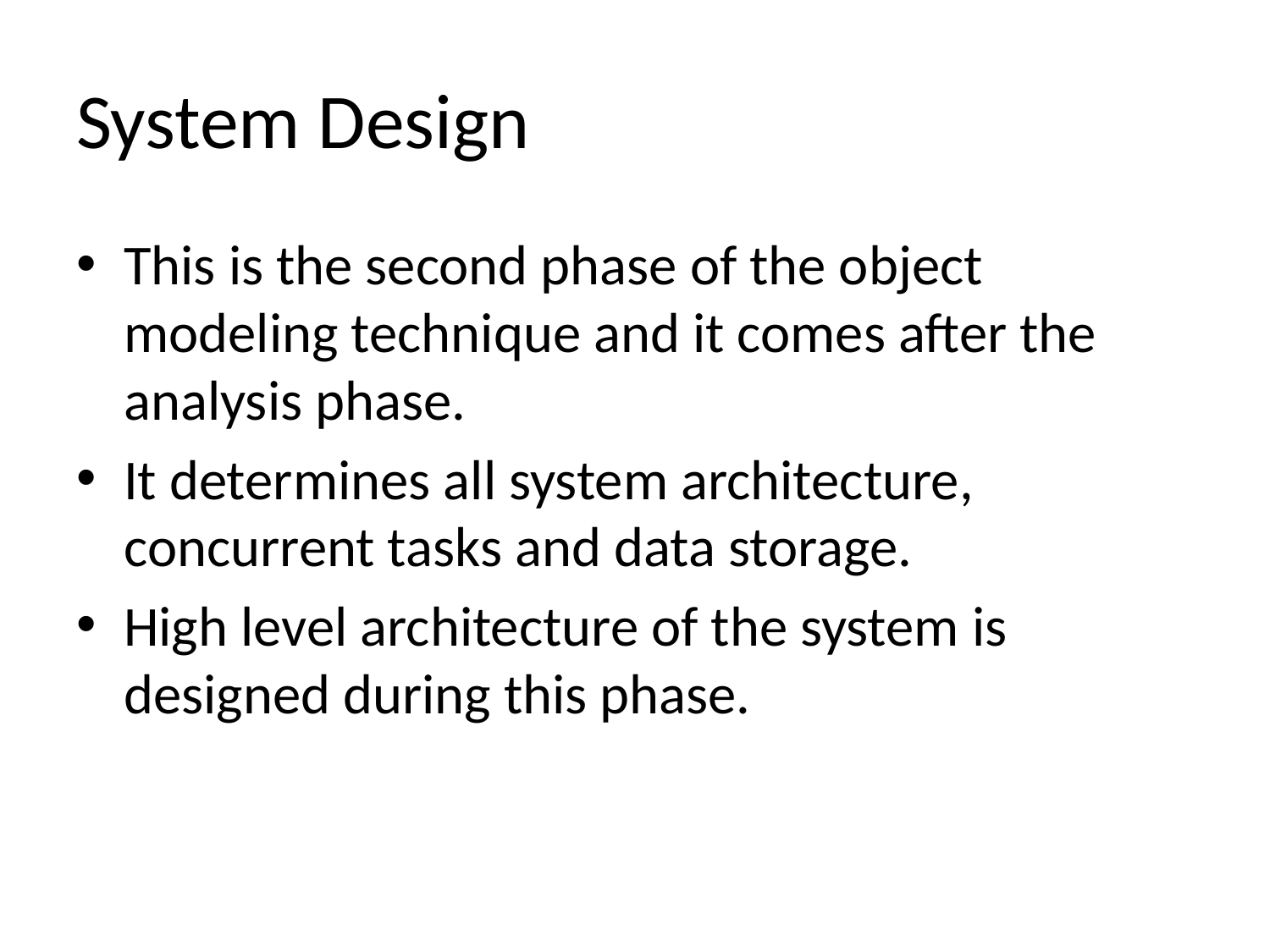

# System Design
This is the second phase of the object modeling technique and it comes after the analysis phase.
It determines all system architecture, concurrent tasks and data storage.
High level architecture of the system is designed during this phase.